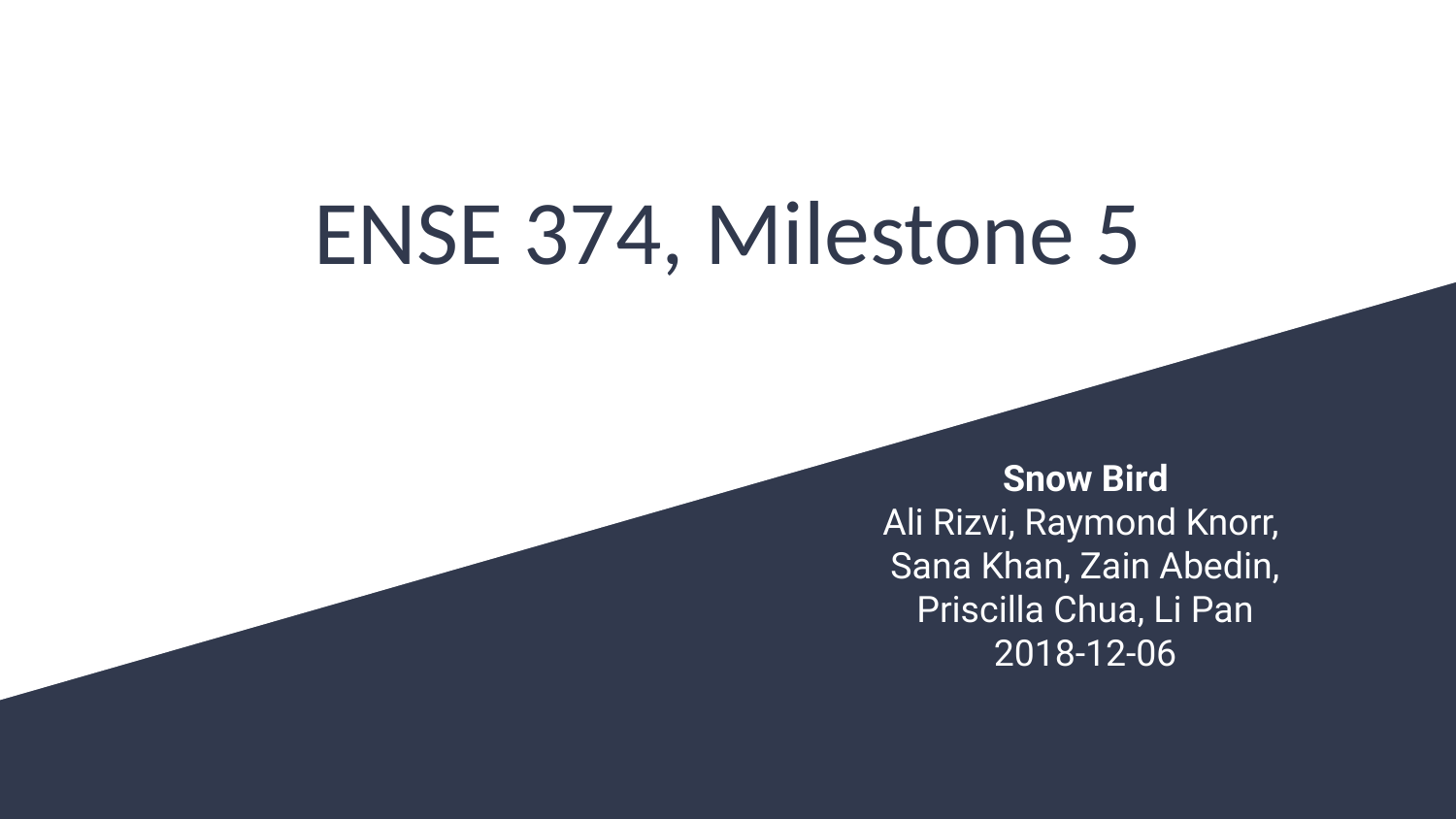

# ENSE 374, Milestone 5
Snow Bird
Ali Rizvi, Raymond Knorr,
Sana Khan, Zain Abedin,
Priscilla Chua, Li Pan
2018-12-06